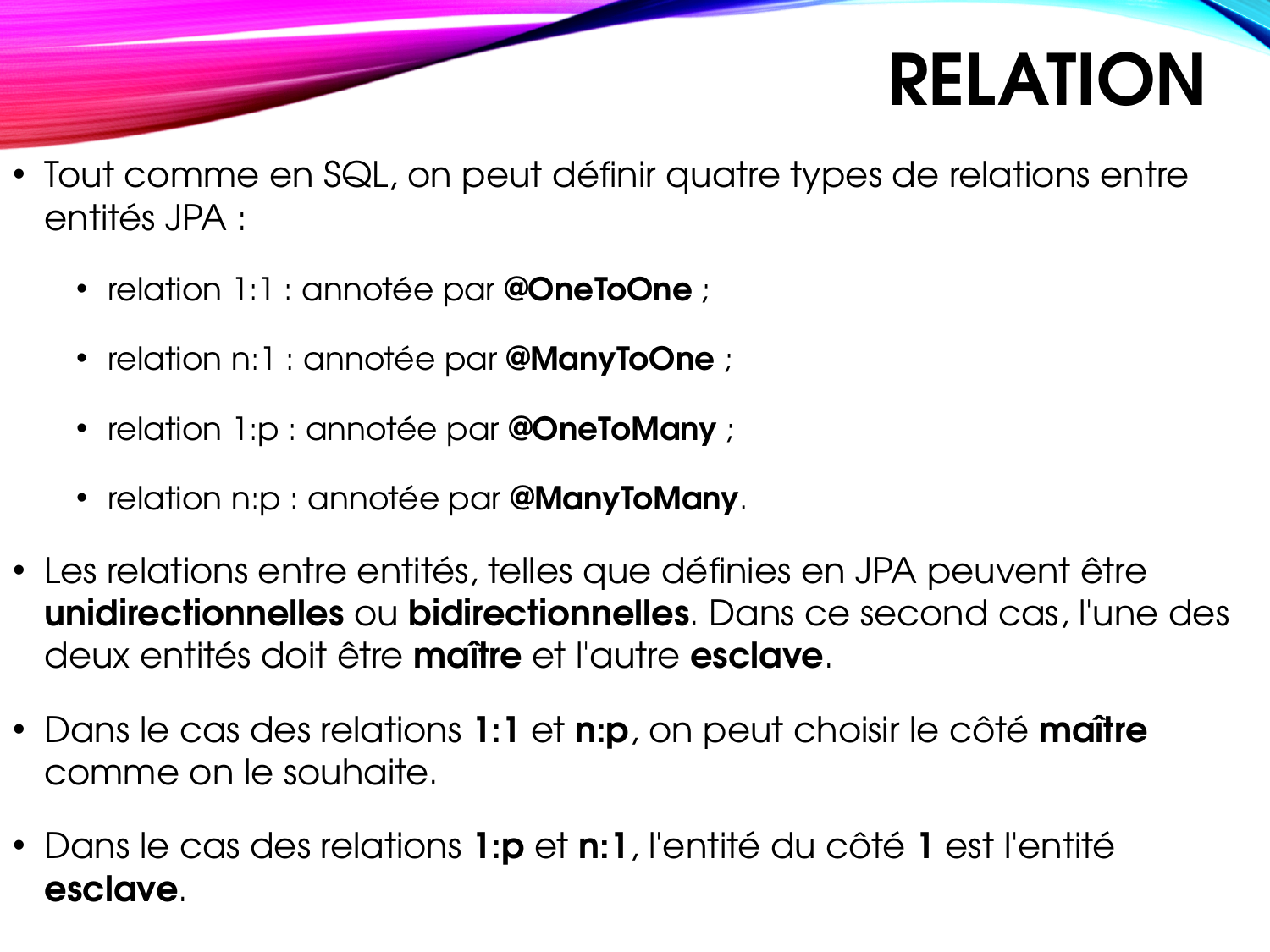

# Relation
Tout comme en SQL, on peut définir quatre types de relations entre entités JPA :
relation 1:1 : annotée par @OneToOne ;
relation n:1 : annotée par @ManyToOne ;
relation 1:p : annotée par @OneToMany ;
relation n:p : annotée par @ManyToMany.
Les relations entre entités, telles que définies en JPA peuvent être unidirectionnelles ou bidirectionnelles. Dans ce second cas, l'une des deux entités doit être maître et l'autre esclave.
Dans le cas des relations 1:1 et n:p, on peut choisir le côté maître comme on le souhaite.
Dans le cas des relations 1:p et n:1, l'entité du côté 1 est l'entité esclave.